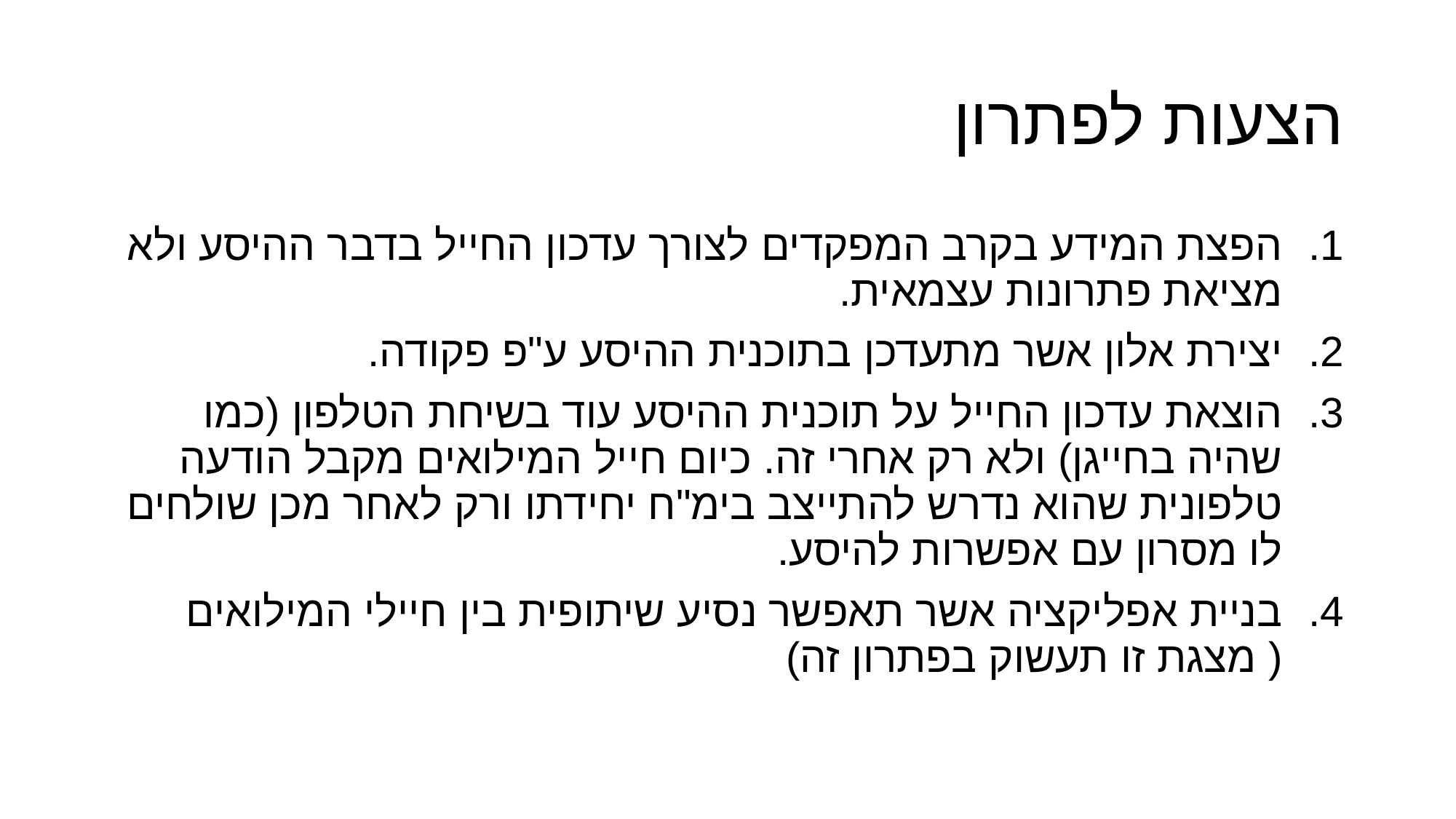

# הצעות לפתרון
הפצת המידע בקרב המפקדים לצורך עדכון החייל בדבר ההיסע ולא מציאת פתרונות עצמאית.
יצירת אלון אשר מתעדכן בתוכנית ההיסע ע"פ פקודה.
הוצאת עדכון החייל על תוכנית ההיסע עוד בשיחת הטלפון (כמו שהיה בחייגן) ולא רק אחרי זה. כיום חייל המילואים מקבל הודעה טלפונית שהוא נדרש להתייצב בימ"ח יחידתו ורק לאחר מכן שולחים לו מסרון עם אפשרות להיסע.
בניית אפליקציה אשר תאפשר נסיע שיתופית בין חיילי המילואים ( מצגת זו תעשוק בפתרון זה)